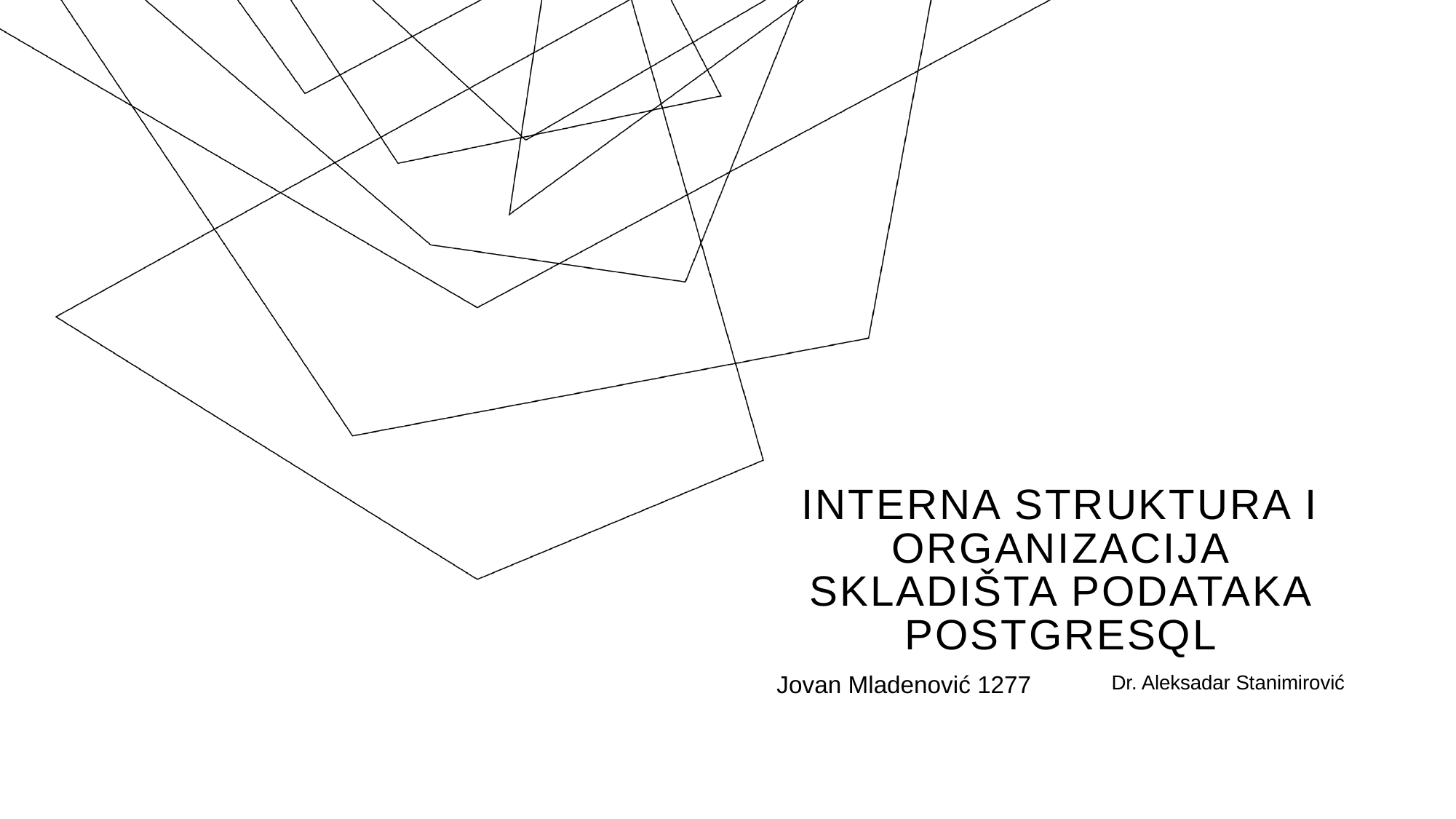

# Interna struktura i organizacija skladišta podataka PostgreSQL
Jovan Mladenović 1277
Dr. Aleksadar Stanimirović